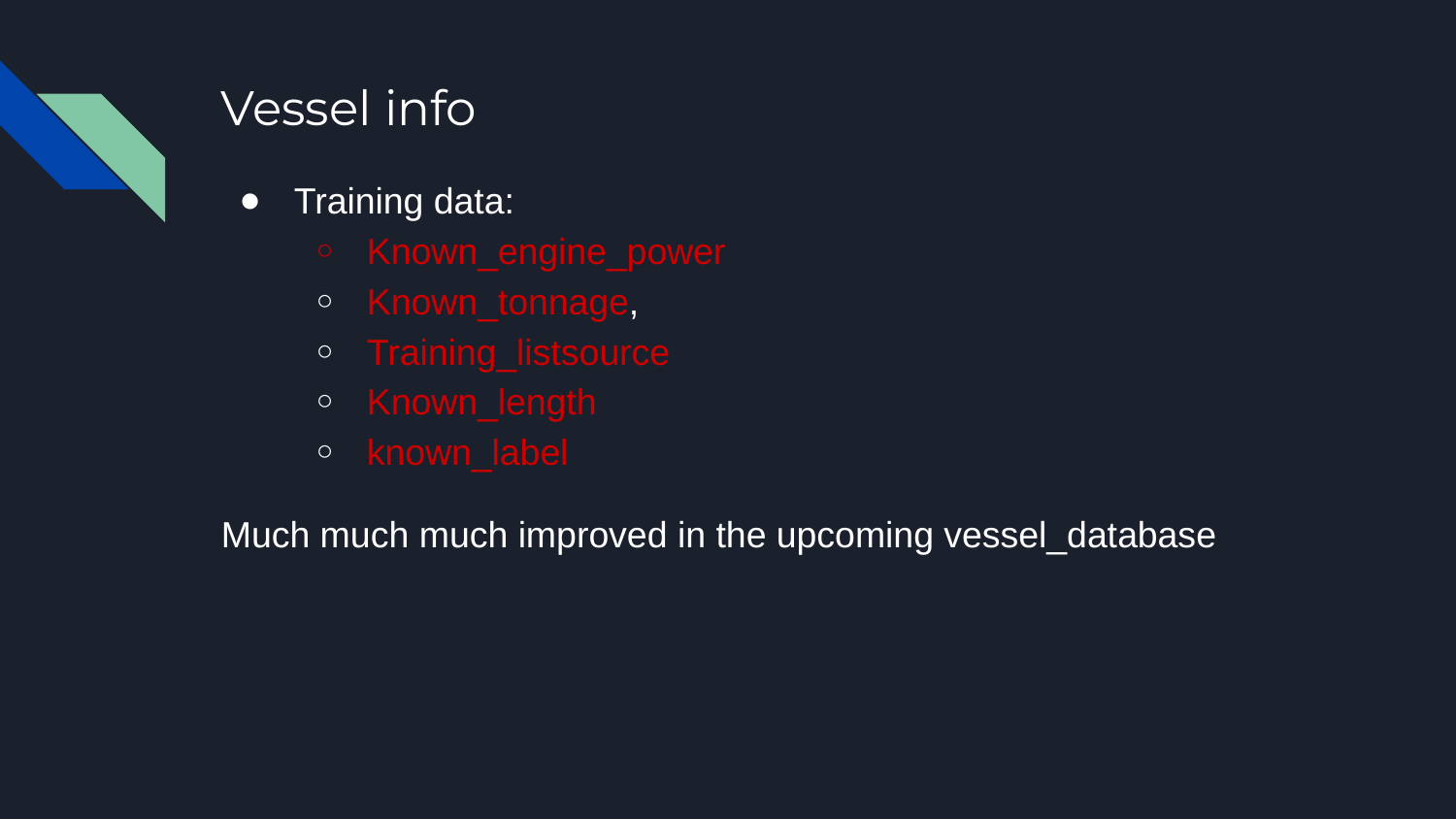

# Vessel info

Training data:
Known_engine_power
Known_tonnage,
Training_listsource
Known_length
known_label
Much much much improved in the upcoming vessel_database